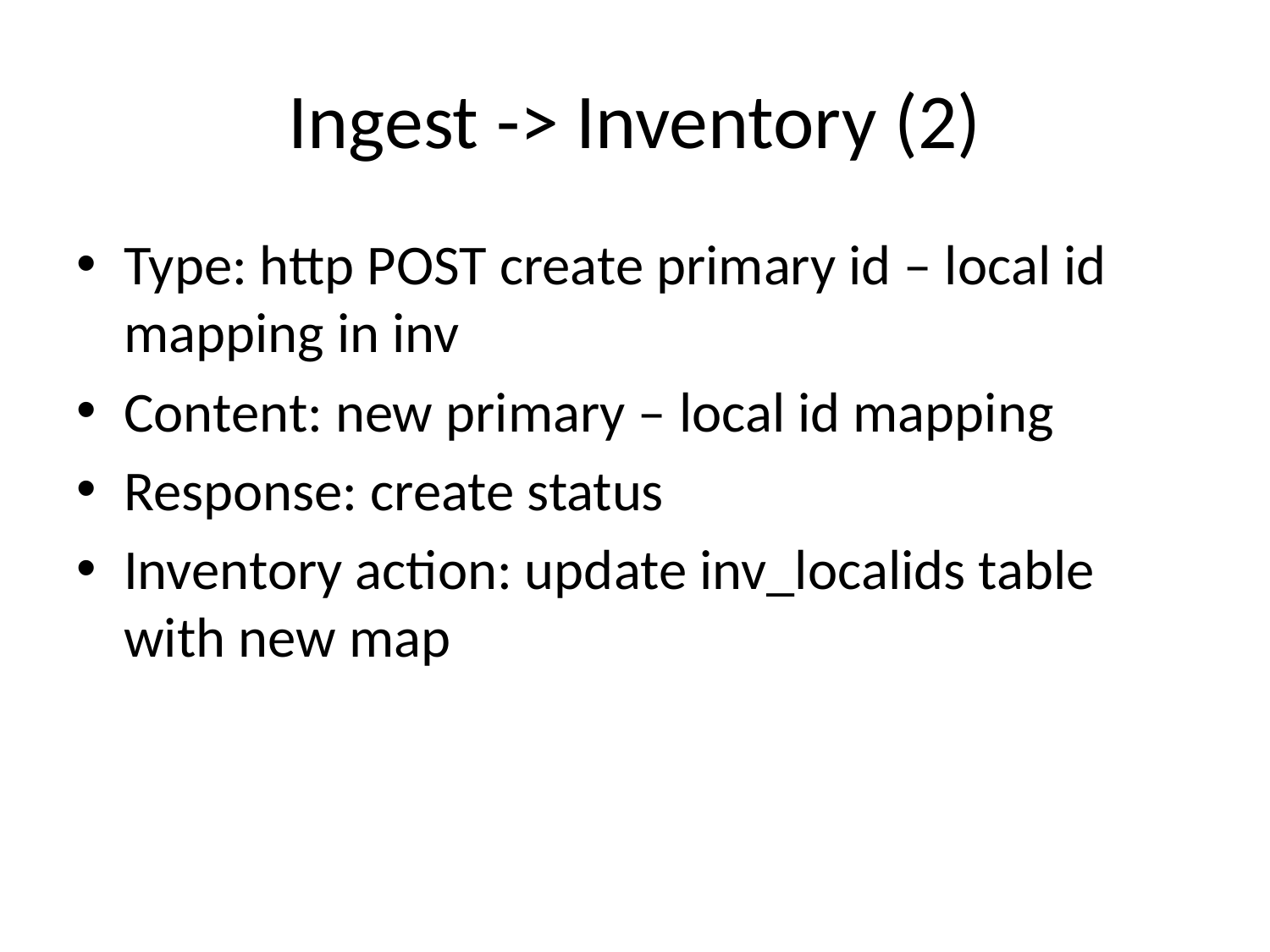

# Ingest -> Inventory (2)
Type: http POST create primary id – local id mapping in inv
Content: new primary – local id mapping
Response: create status
Inventory action: update inv_localids table with new map